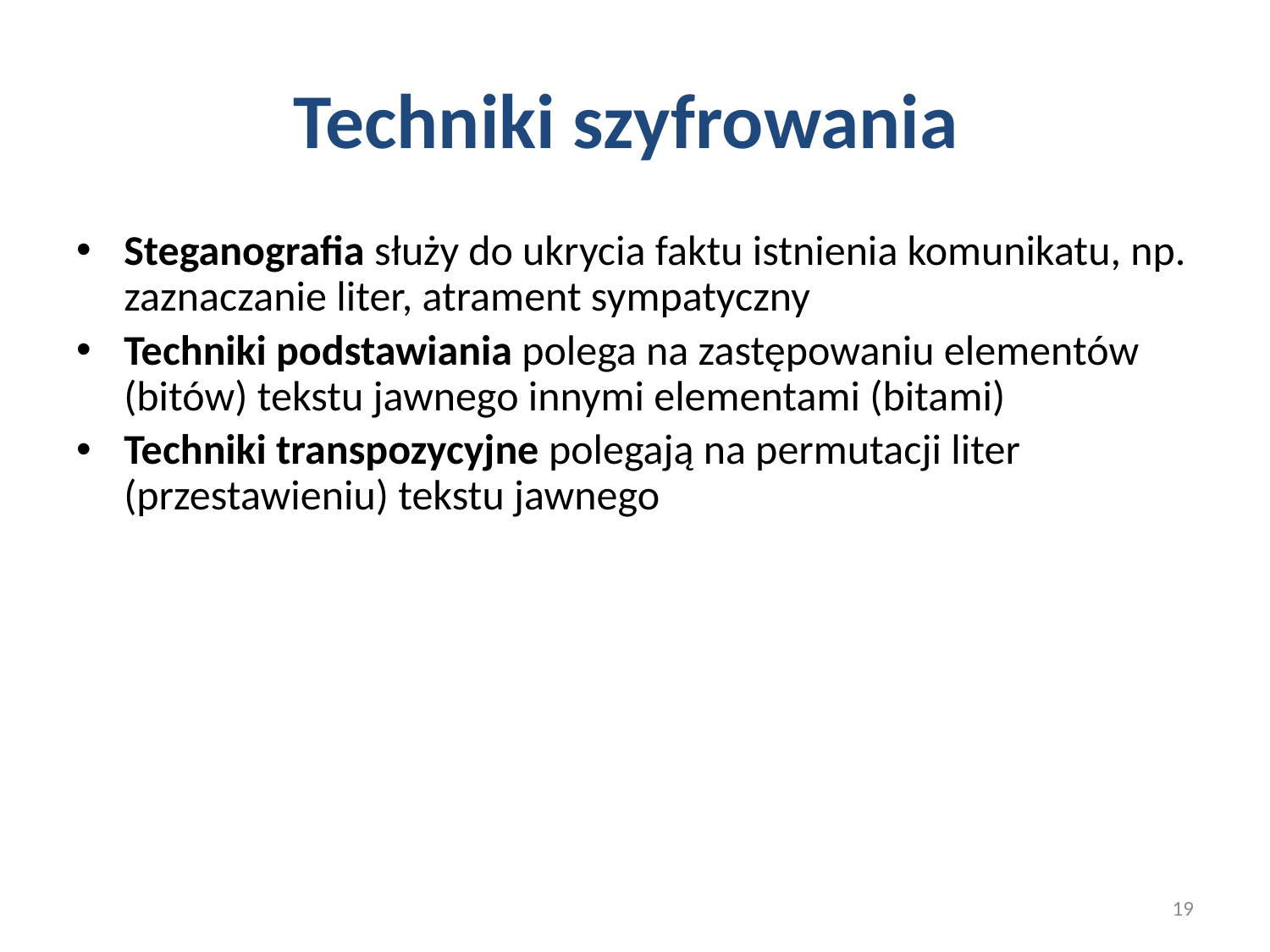

# Techniki szyfrowania
Steganografia służy do ukrycia faktu istnienia komunikatu, np. zaznaczanie liter, atrament sympatyczny
Techniki podstawiania polega na zastępowaniu elementów (bitów) tekstu jawnego innymi elementami (bitami)
Techniki transpozycyjne polegają na permutacji liter (przestawieniu) tekstu jawnego
19